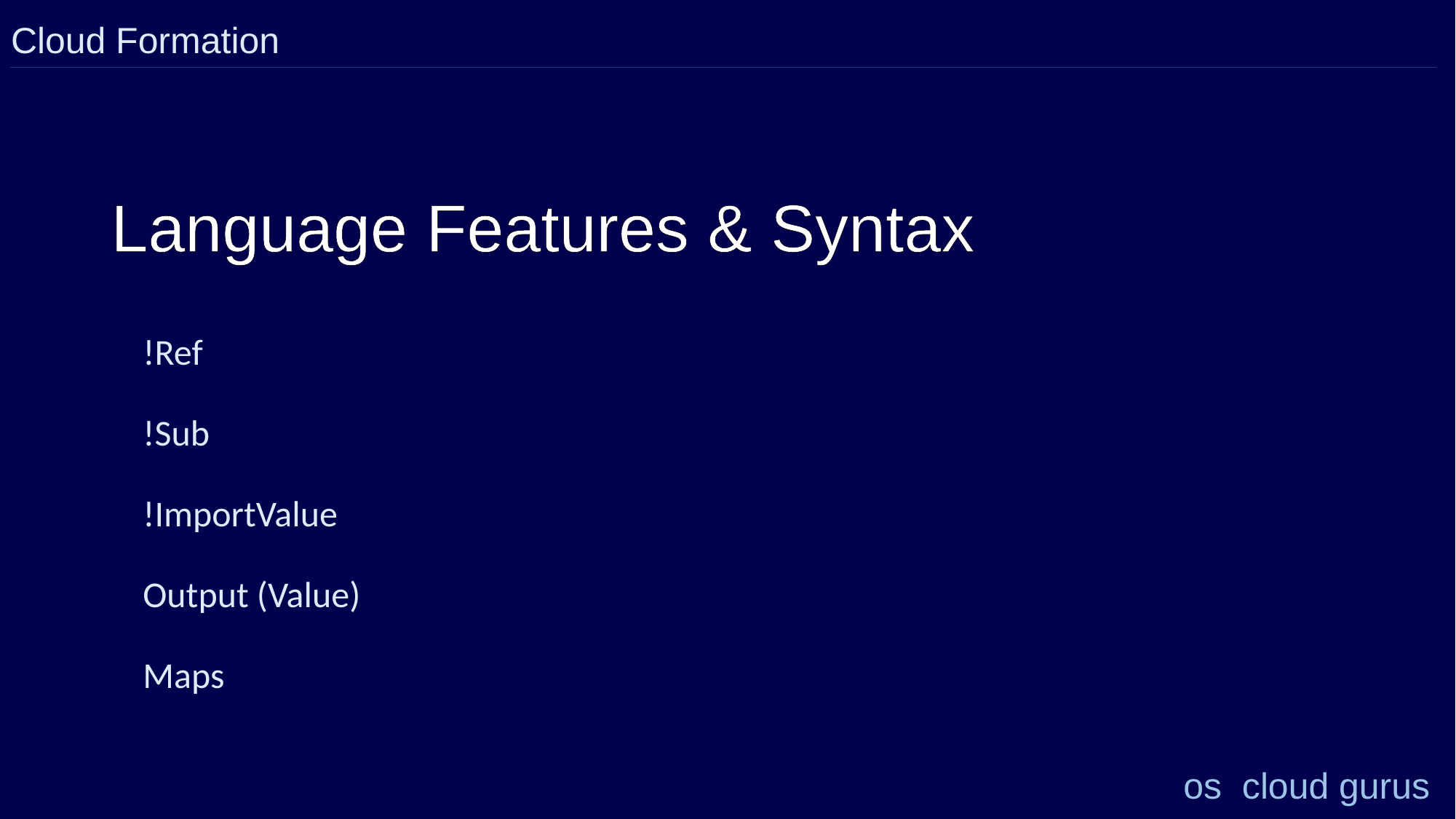

Cloud Formation
# Language Features & Syntax
!Ref
!Sub
!ImportValue
Output (Value)
Maps

os  cloud gurus